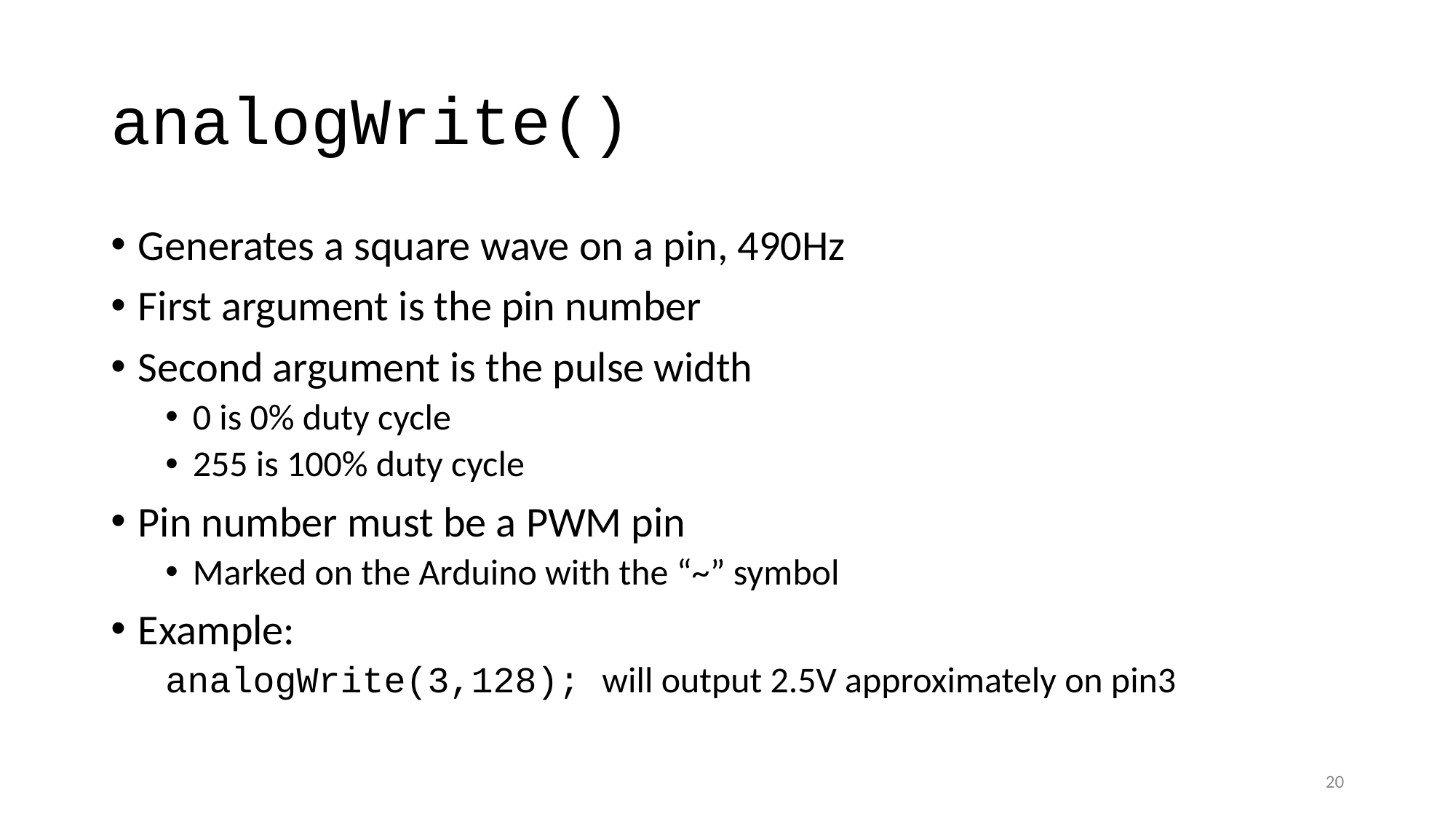

# analogWrite()
Generates a square wave on a pin, 490Hz
First argument is the pin number
Second argument is the pulse width
0 is 0% duty cycle
255 is 100% duty cycle
Pin number must be a PWM pin
Marked on the Arduino with the “~” symbol
Example:
analogWrite(3,128); will output 2.5V approximately on pin3

20